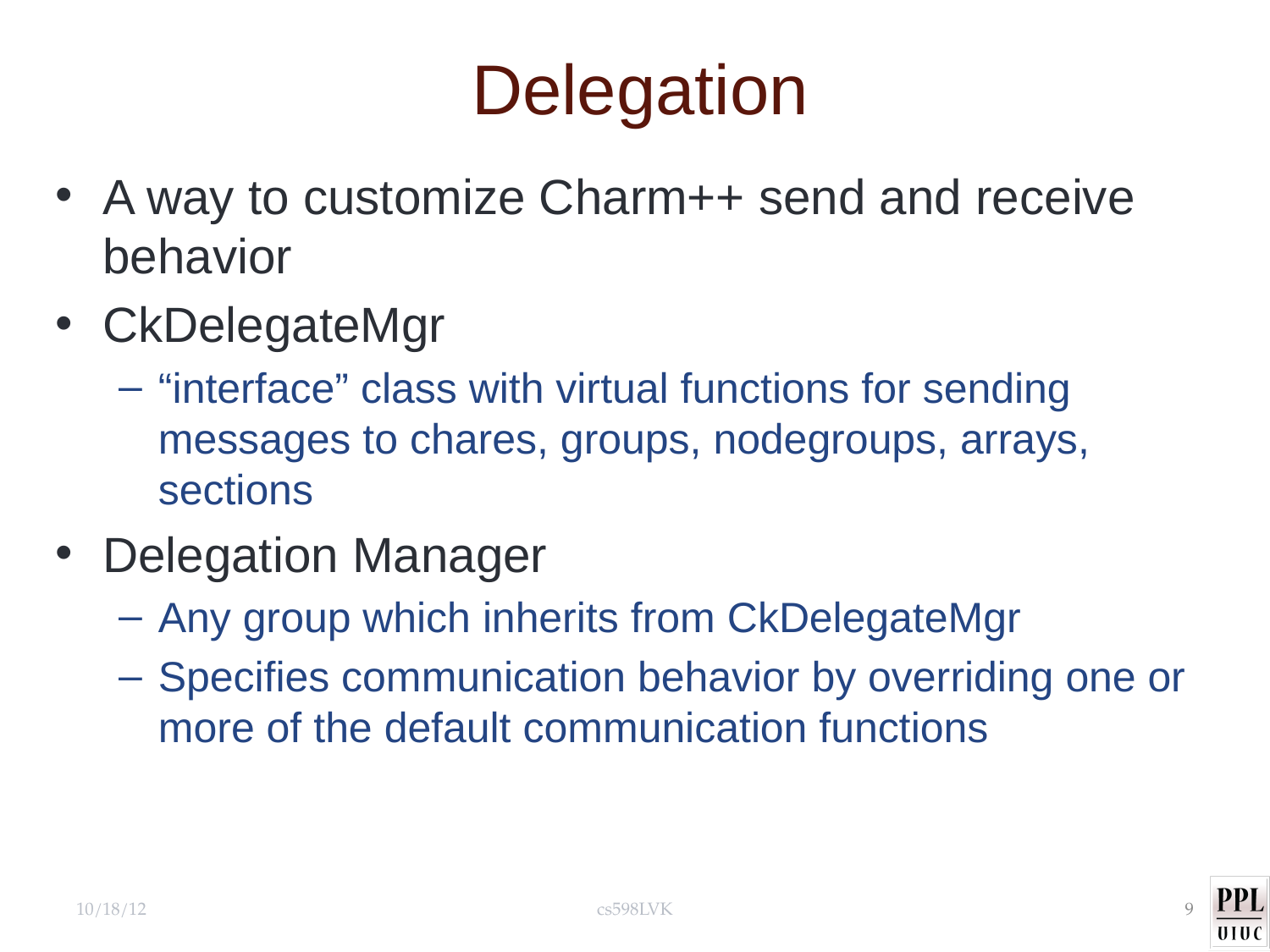

# Delegation
A way to customize Charm++ send and receive behavior
CkDelegateMgr
“interface” class with virtual functions for sending messages to chares, groups, nodegroups, arrays, sections
Delegation Manager
Any group which inherits from CkDelegateMgr
Specifies communication behavior by overriding one or more of the default communication functions
10/18/12
cs598LVK
9